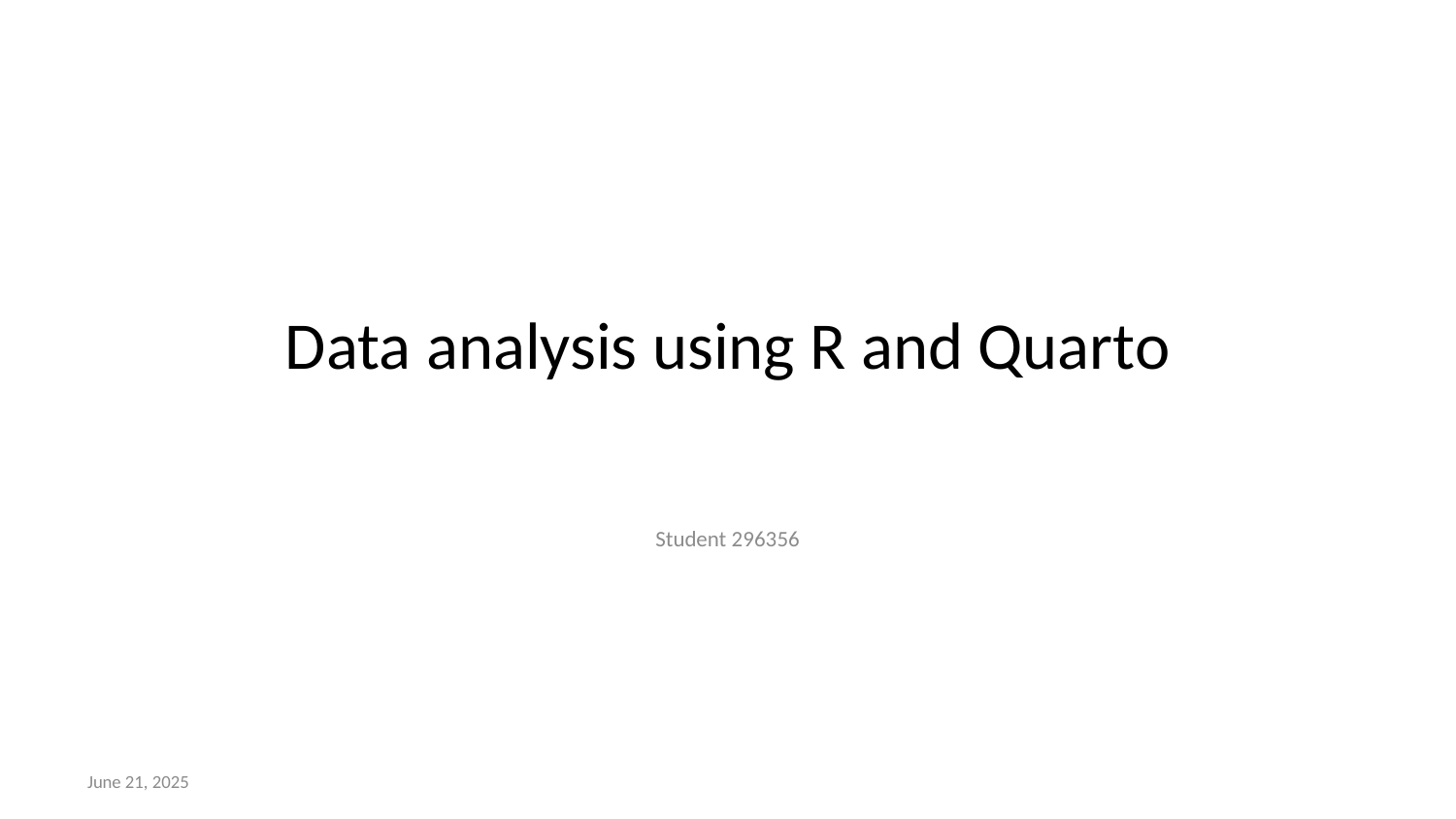

# Data analysis using R and Quarto
Student 296356
June 21, 2025